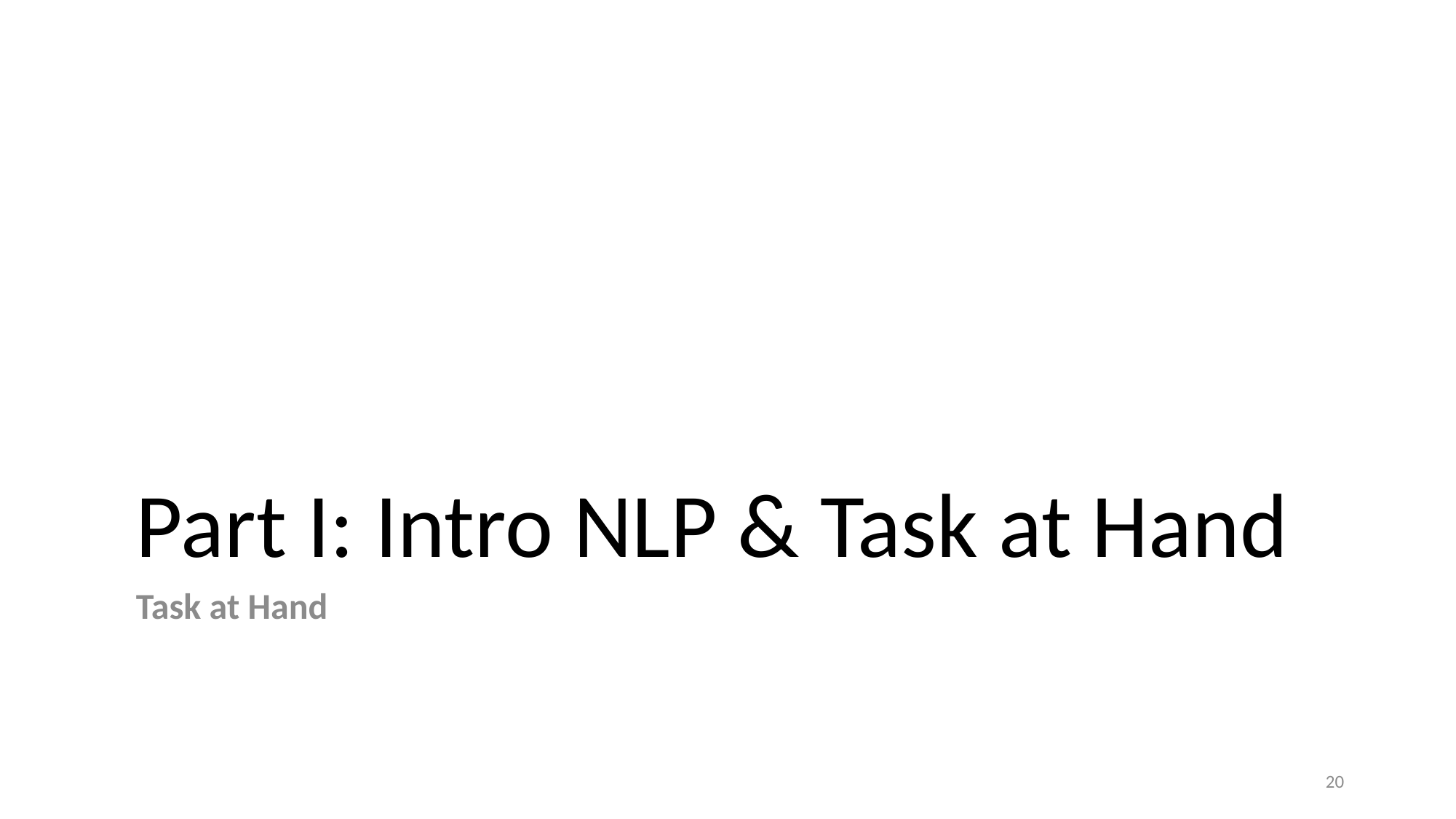

# Part I: Intro NLP & Task at Hand
Task at Hand
20